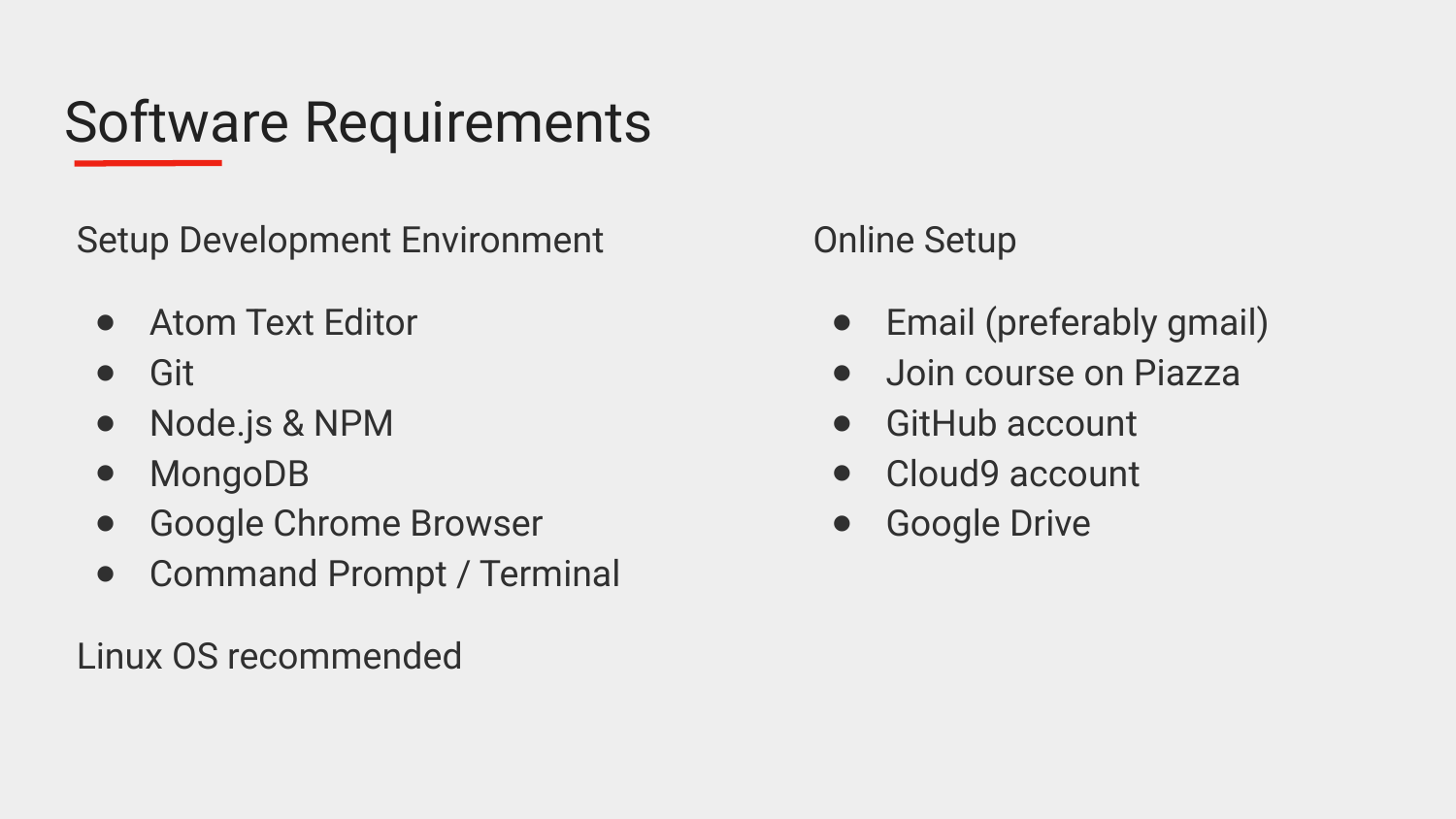

# Software Requirements
Setup Development Environment
Atom Text Editor
Git
Node.js & NPM
MongoDB
Google Chrome Browser
Command Prompt / Terminal
Linux OS recommended
Online Setup
Email (preferably gmail)
Join course on Piazza
GitHub account
Cloud9 account
Google Drive